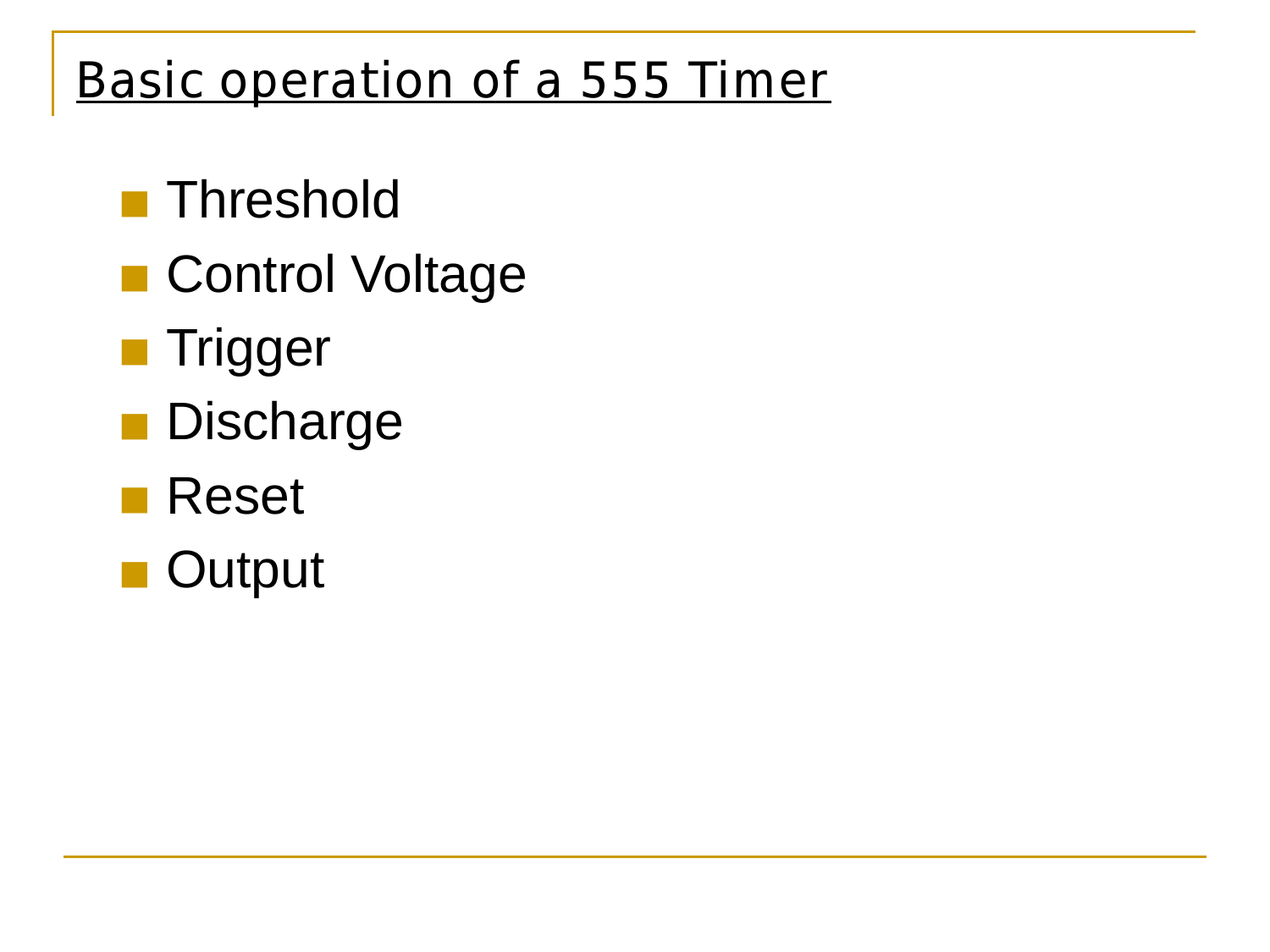

# Basic operation of a 555 Timer
Threshold
Control Voltage
Trigger
Discharge
Reset
Output